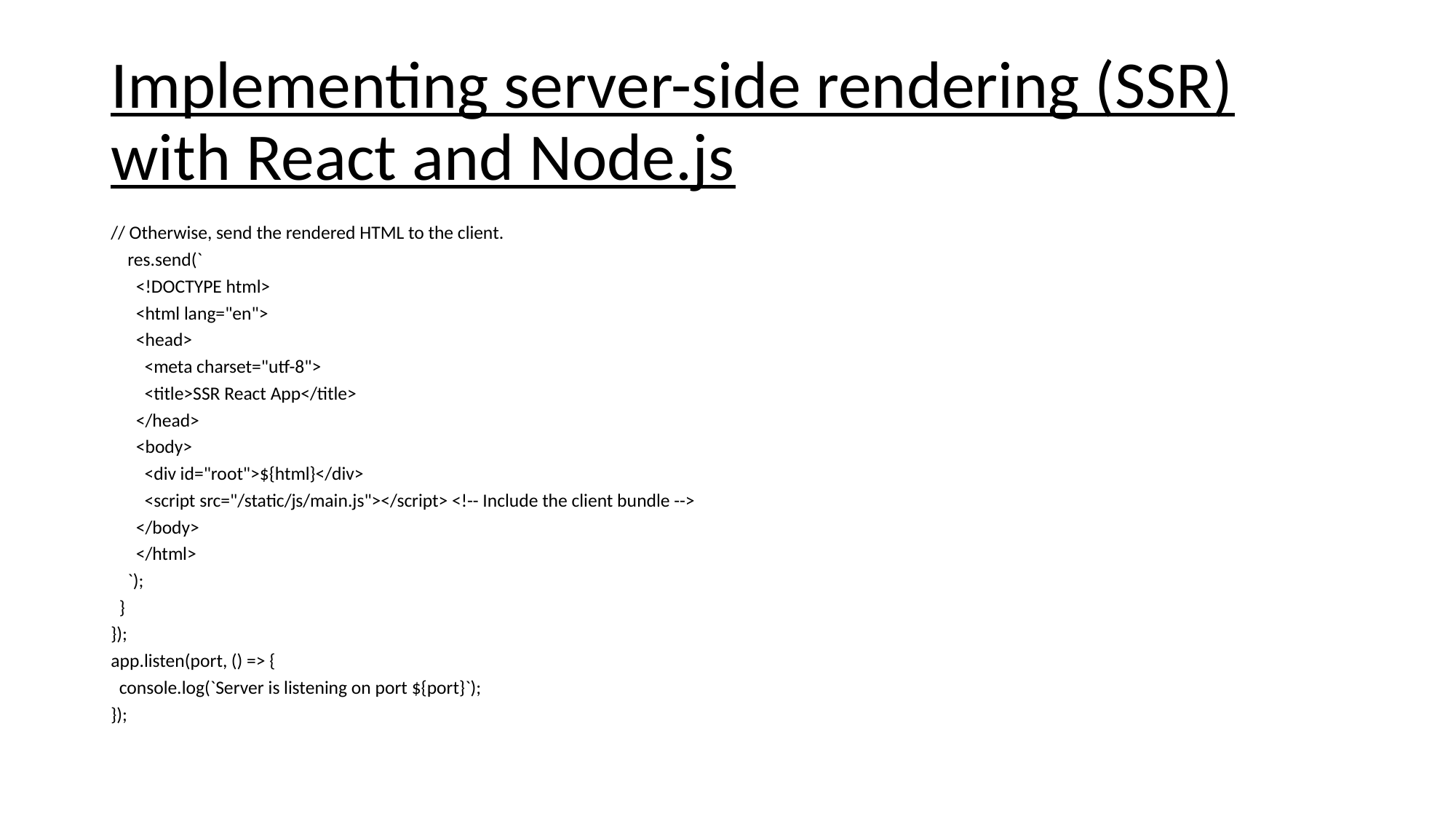

# Implementing server-side rendering (SSR) with React and Node.js
// Otherwise, send the rendered HTML to the client.
    res.send(`
      <!DOCTYPE html>
      <html lang="en">
      <head>
        <meta charset="utf-8">
        <title>SSR React App</title>
      </head>
      <body>
        <div id="root">${html}</div>
        <script src="/static/js/main.js"></script> <!-- Include the client bundle -->
      </body>
      </html>
    `);
  }
});
app.listen(port, () => {
  console.log(`Server is listening on port ${port}`);
});